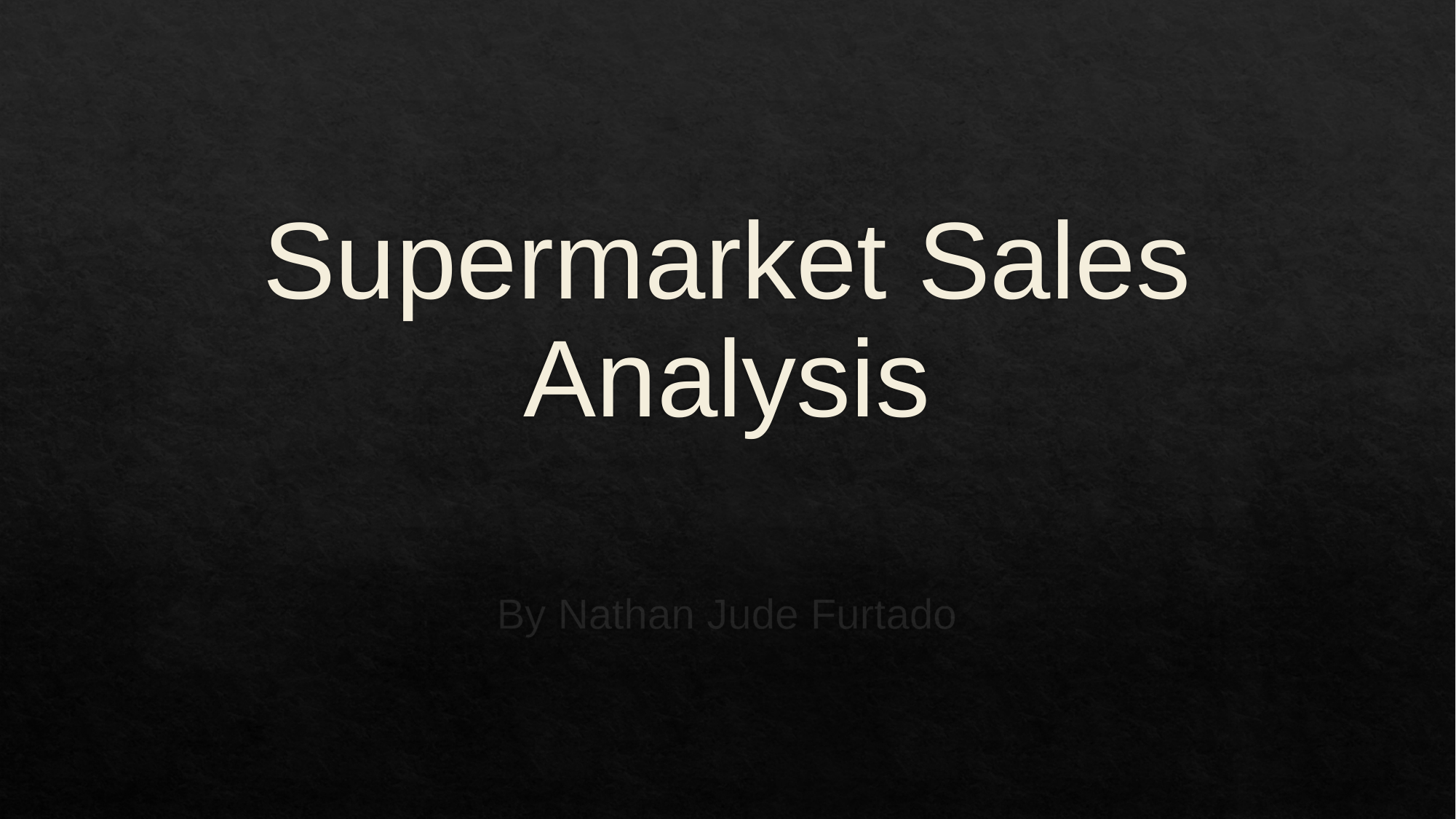

# Supermarket Sales Analysis
By Nathan Jude Furtado